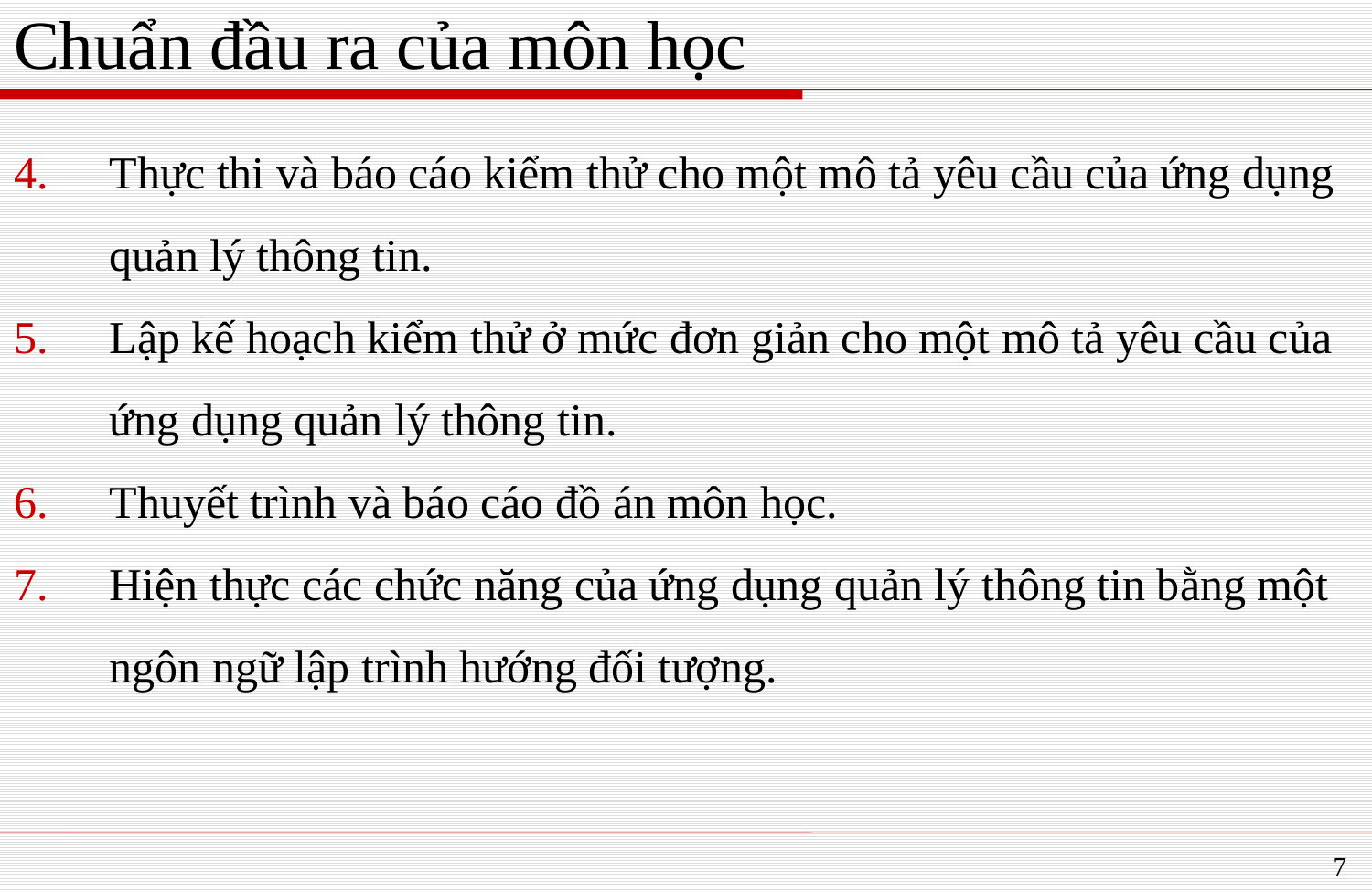

# Chuẩn đầu ra của môn học
Thực thi và báo cáo kiểm thử cho một mô tả yêu cầu của ứng dụng quản lý thông tin.
Lập kế hoạch kiểm thử ở mức đơn giản cho một mô tả yêu cầu của ứng dụng quản lý thông tin.
Thuyết trình và báo cáo đồ án môn học.
Hiện thực các chức năng của ứng dụng quản lý thông tin bằng một ngôn ngữ lập trình hướng đối tượng.

7